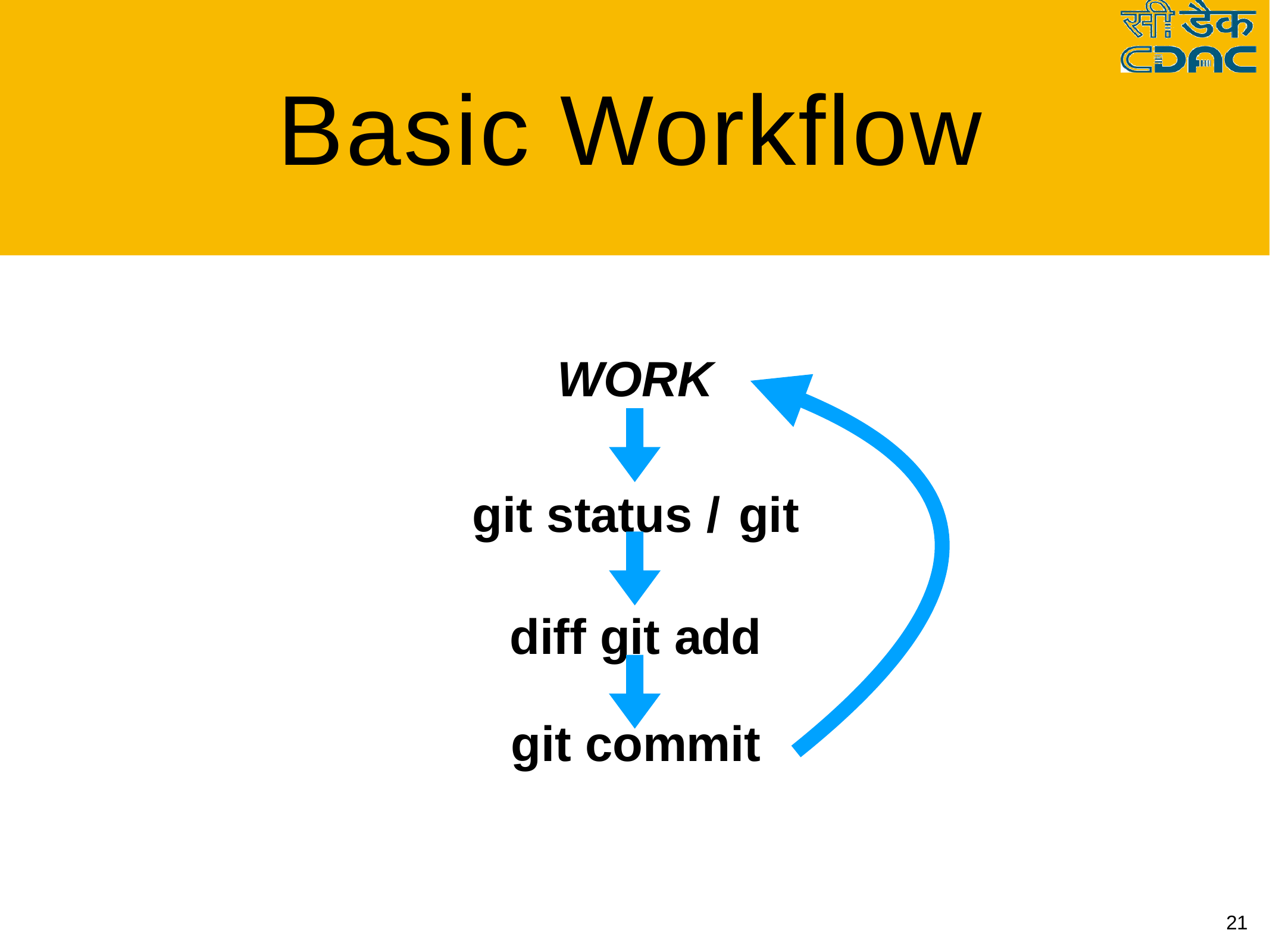

# Basic Workflow
WORK
git status / git diff git add
git commit

21